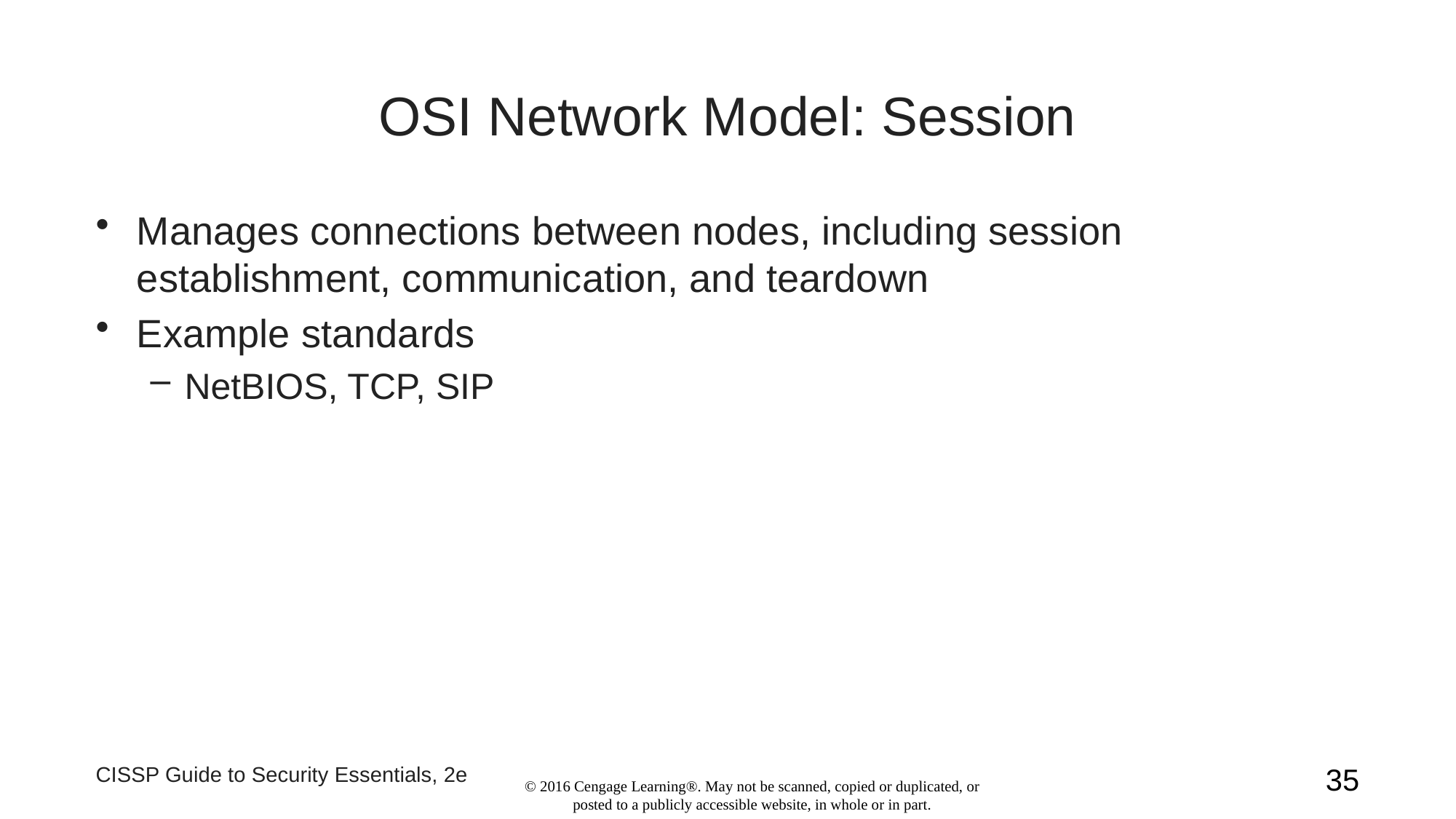

# OSI Network Model: Session
Manages connections between nodes, including session establishment, communication, and teardown
Example standards
NetBIOS, TCP, SIP
CISSP Guide to Security Essentials, 2e
35
© 2016 Cengage Learning®. May not be scanned, copied or duplicated, or posted to a publicly accessible website, in whole or in part.